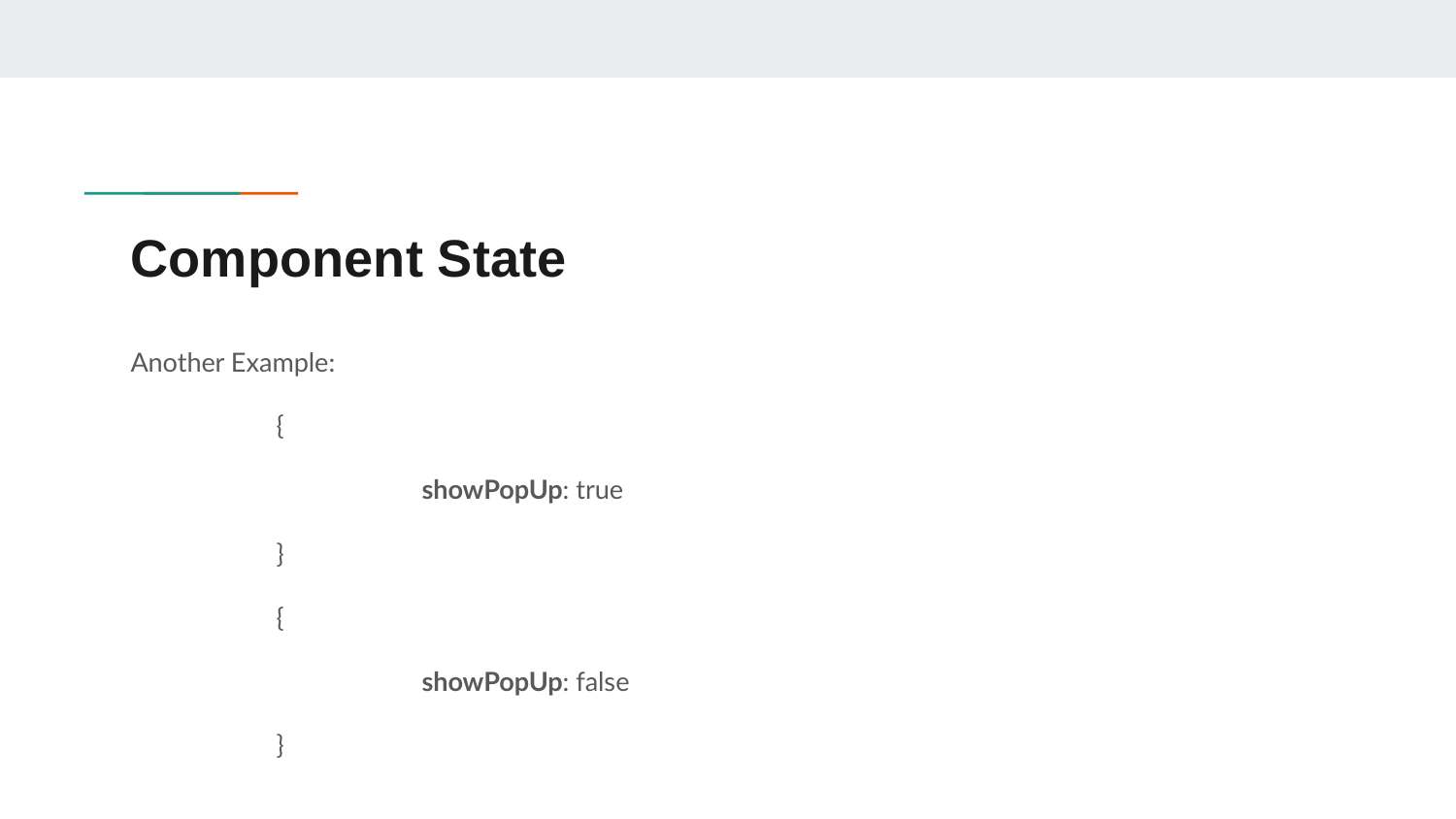

# Component State
Another Example:
{
	showPopUp: true
}
{
	showPopUp: false
}